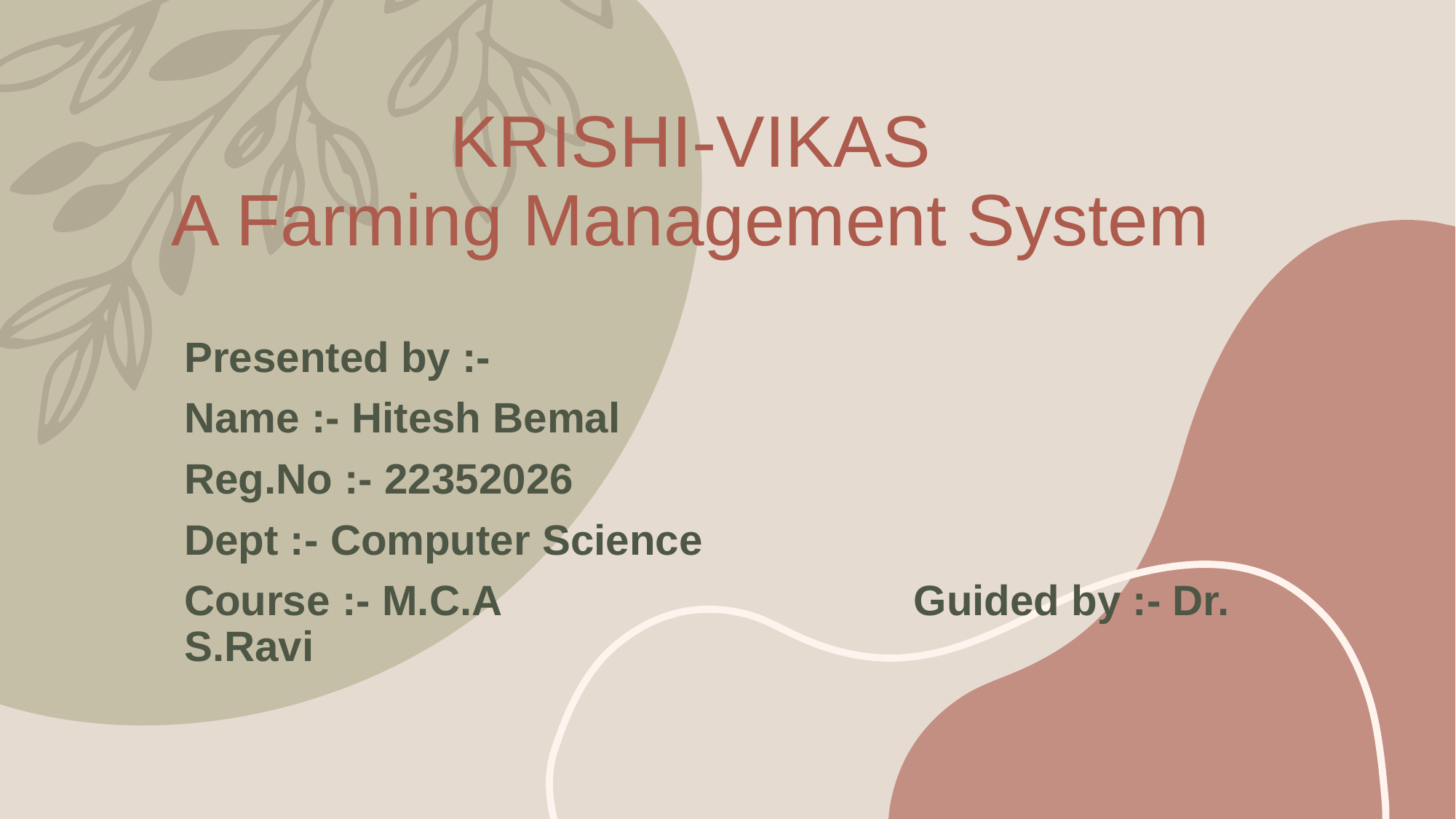

# KRISHI-VIKAS A Farming Management System
Presented by :-
Name :- Hitesh Bemal
Reg.No :- 22352026
Dept :- Computer Science
Course :- M.C.A                                   Guided by :- Dr.  S.Ravi